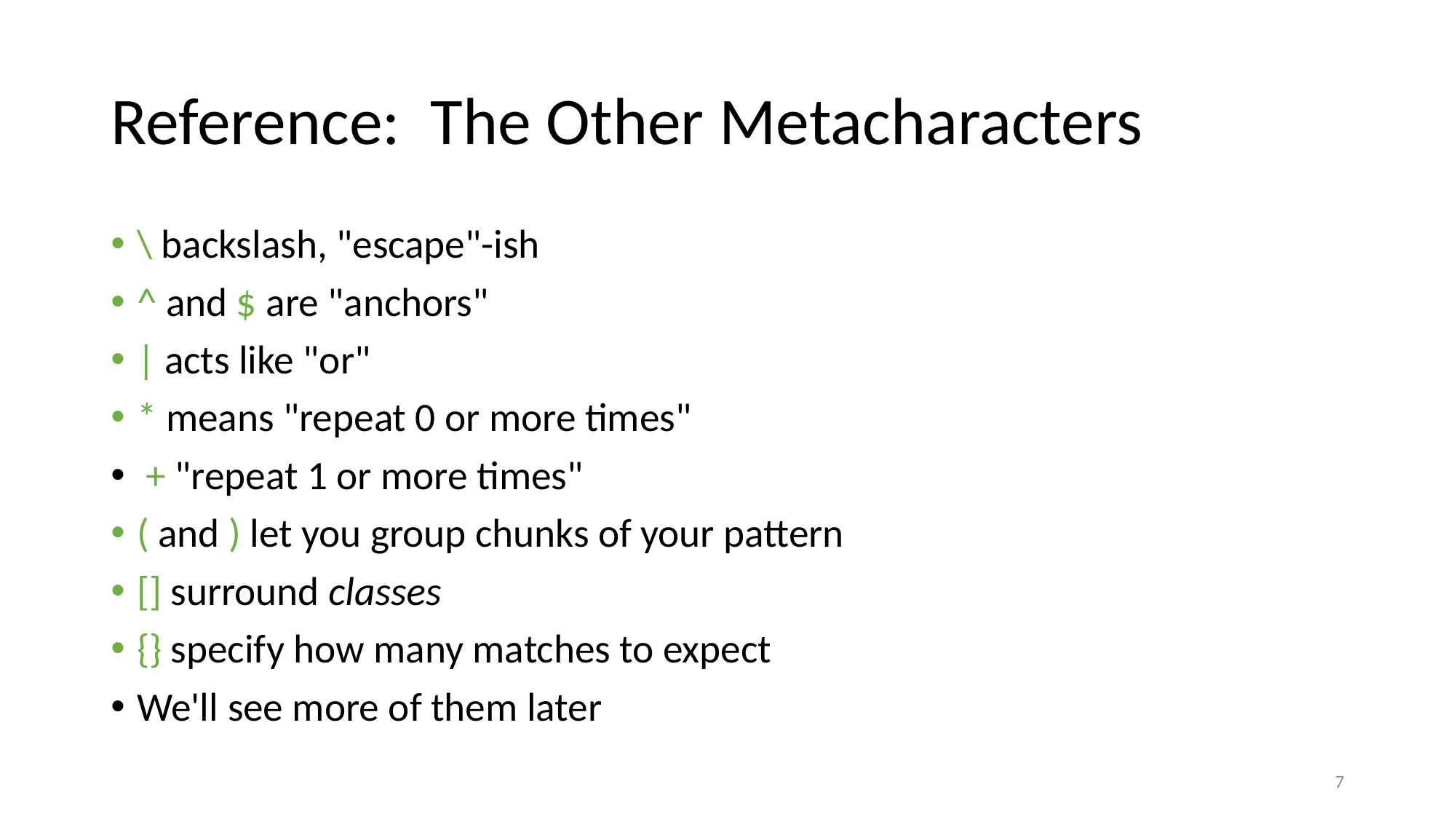

# Reference:  The Other Metacharacters
\ backslash, "escape"-ish
^ and $ are "anchors"
| acts like "or"
* means "repeat 0 or more times"
 + "repeat 1 or more times"
( and ) let you group chunks of your pattern
[] surround classes
{} specify how many matches to expect
We'll see more of them later
7